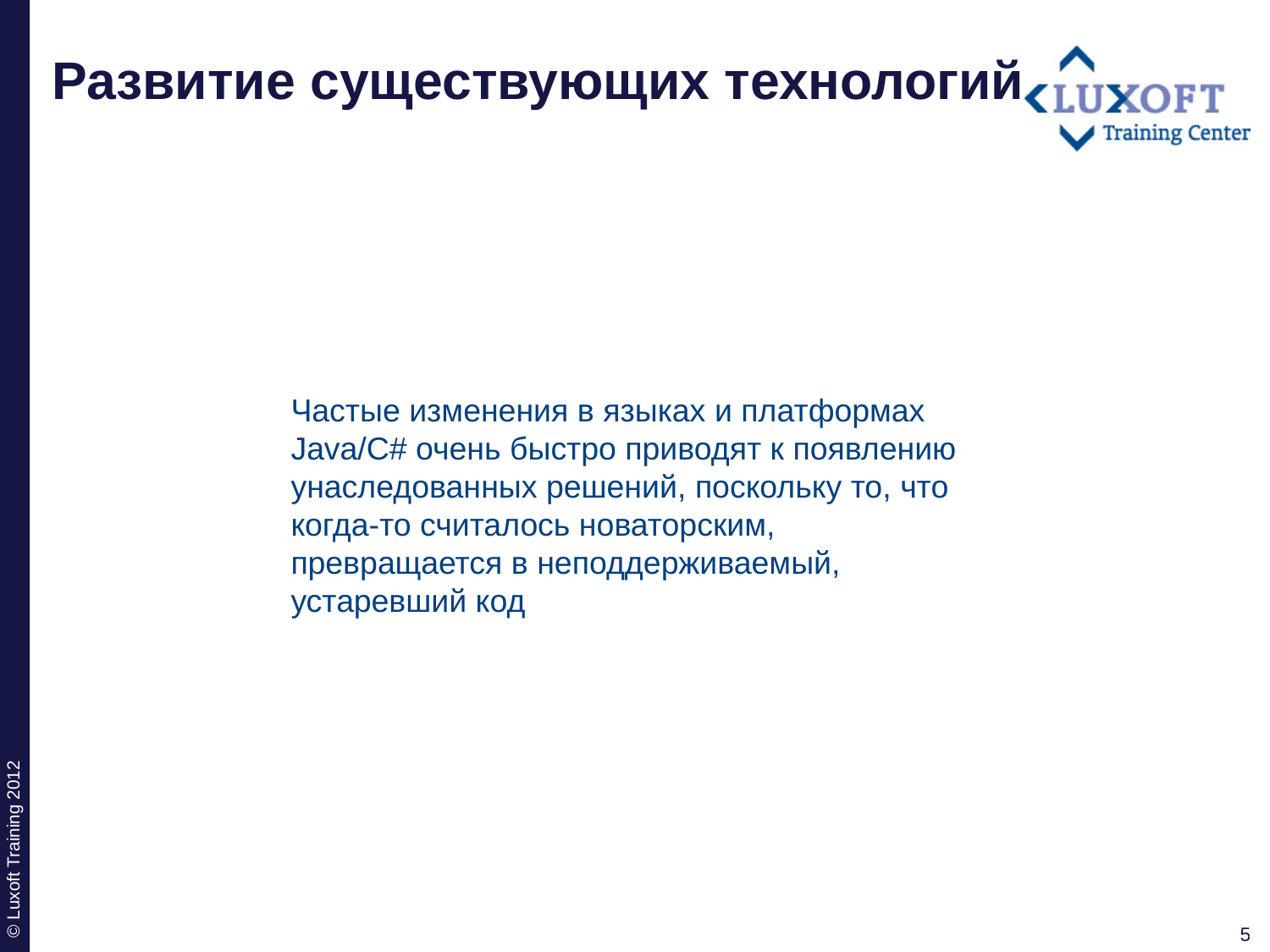

# Развитие существующих технологий
Частые изменения в языках и платформах Java/C# очень быстро приводят к появлению унаследованных решений, поскольку то, что когда-то считалось новаторским, превращается в неподдерживаемый, устаревший код